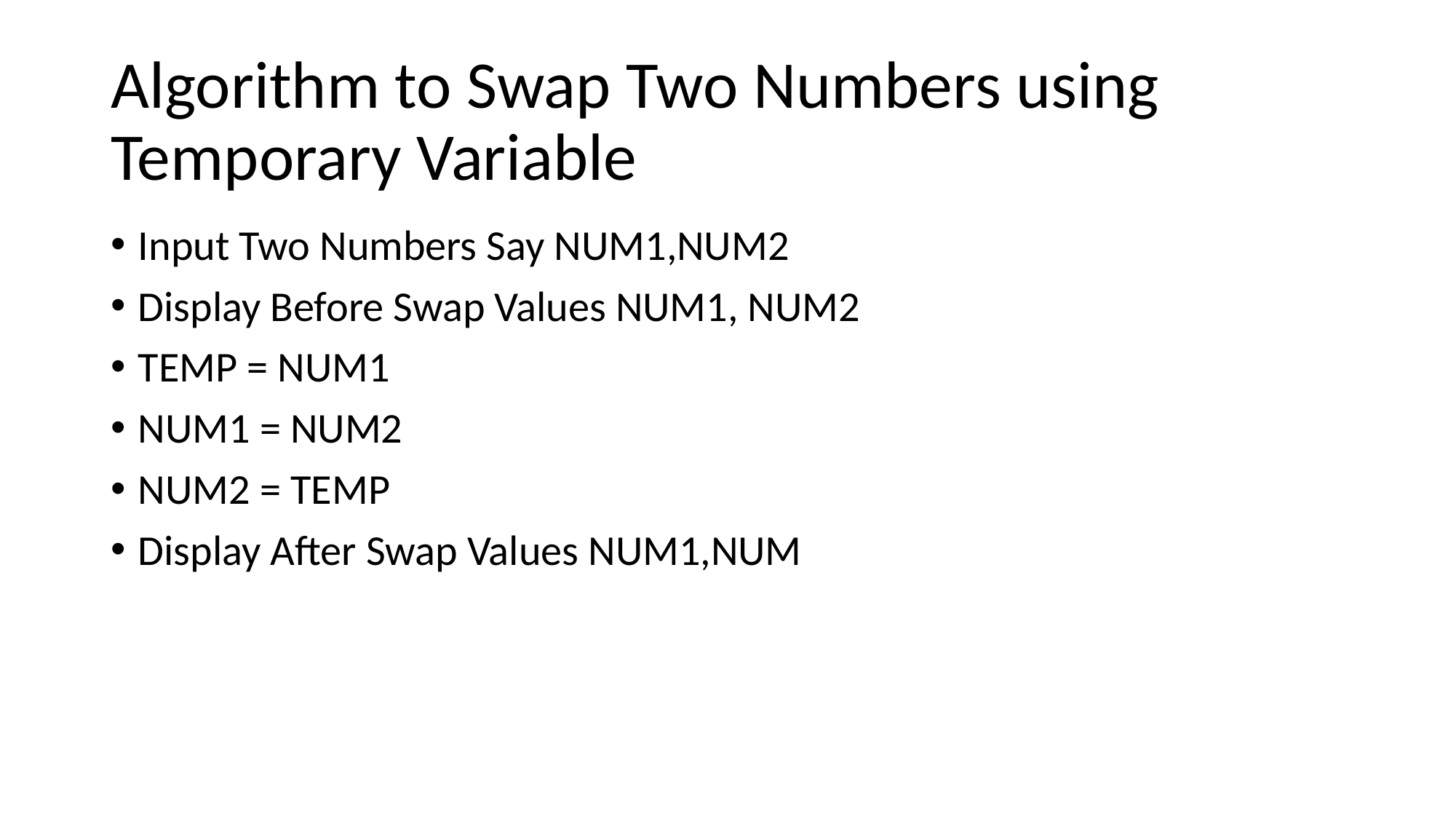

# Algorithm to Swap Two Numbers using Temporary Variable
Input Two Numbers Say NUM1,NUM2
Display Before Swap Values NUM1, NUM2
TEMP = NUM1
NUM1 = NUM2
NUM2 = TEMP
Display After Swap Values NUM1,NUM